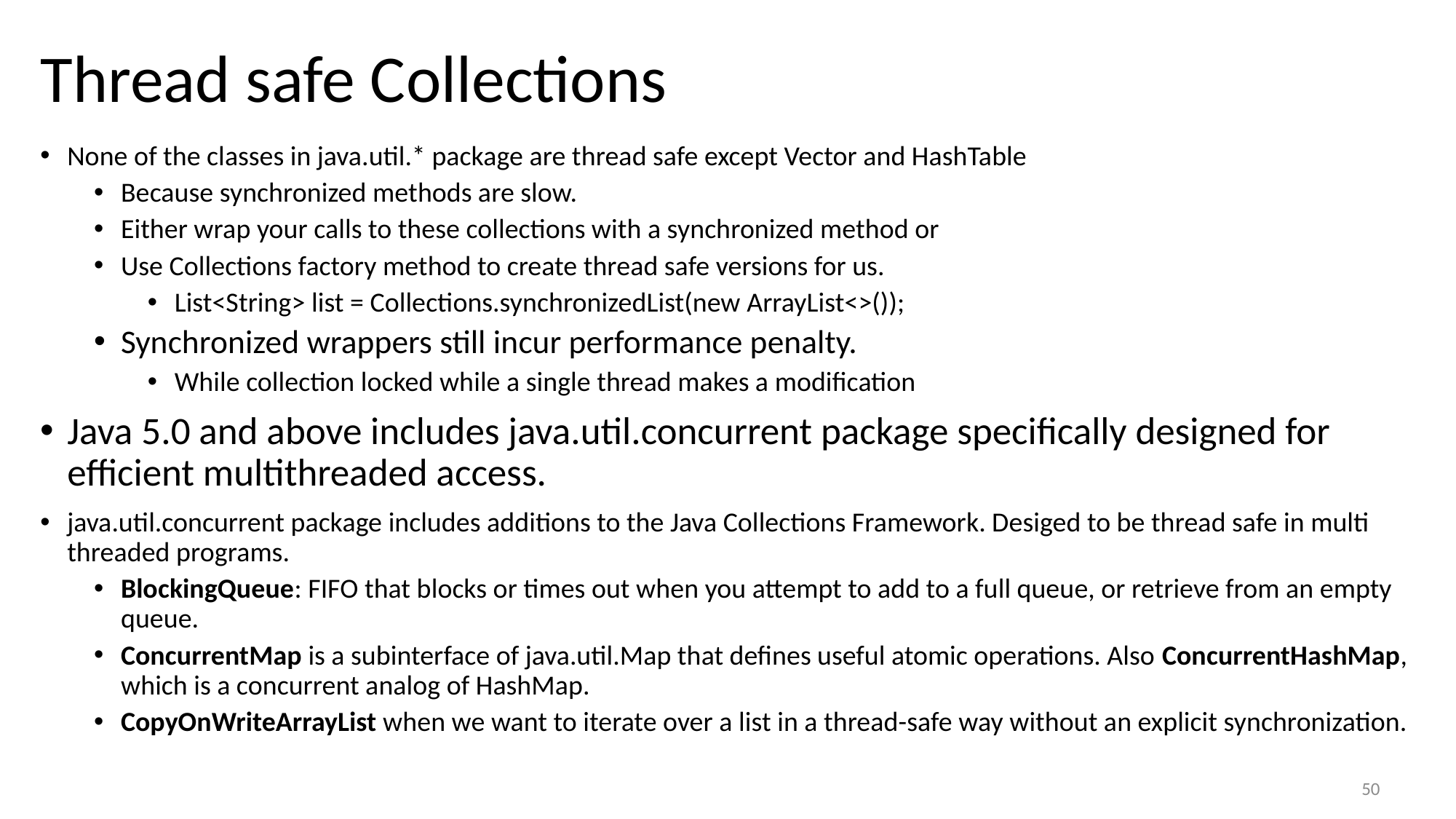

# Thread safe Collections
None of the classes in java.util.* package are thread safe except Vector and HashTable
Because synchronized methods are slow.
Either wrap your calls to these collections with a synchronized method or
Use Collections factory method to create thread safe versions for us.
List<String> list = Collections.synchronizedList(new ArrayList<>());
Synchronized wrappers still incur performance penalty.
While collection locked while a single thread makes a modification
Java 5.0 and above includes java.util.concurrent package specifically designed for efficient multithreaded access.
java.util.concurrent package includes additions to the Java Collections Framework. Desiged to be thread safe in multi threaded programs.
BlockingQueue: FIFO that blocks or times out when you attempt to add to a full queue, or retrieve from an empty queue.
ConcurrentMap is a subinterface of java.util.Map that defines useful atomic operations. Also ConcurrentHashMap, which is a concurrent analog of HashMap.
CopyOnWriteArrayList when we want to iterate over a list in a thread-safe way without an explicit synchronization.